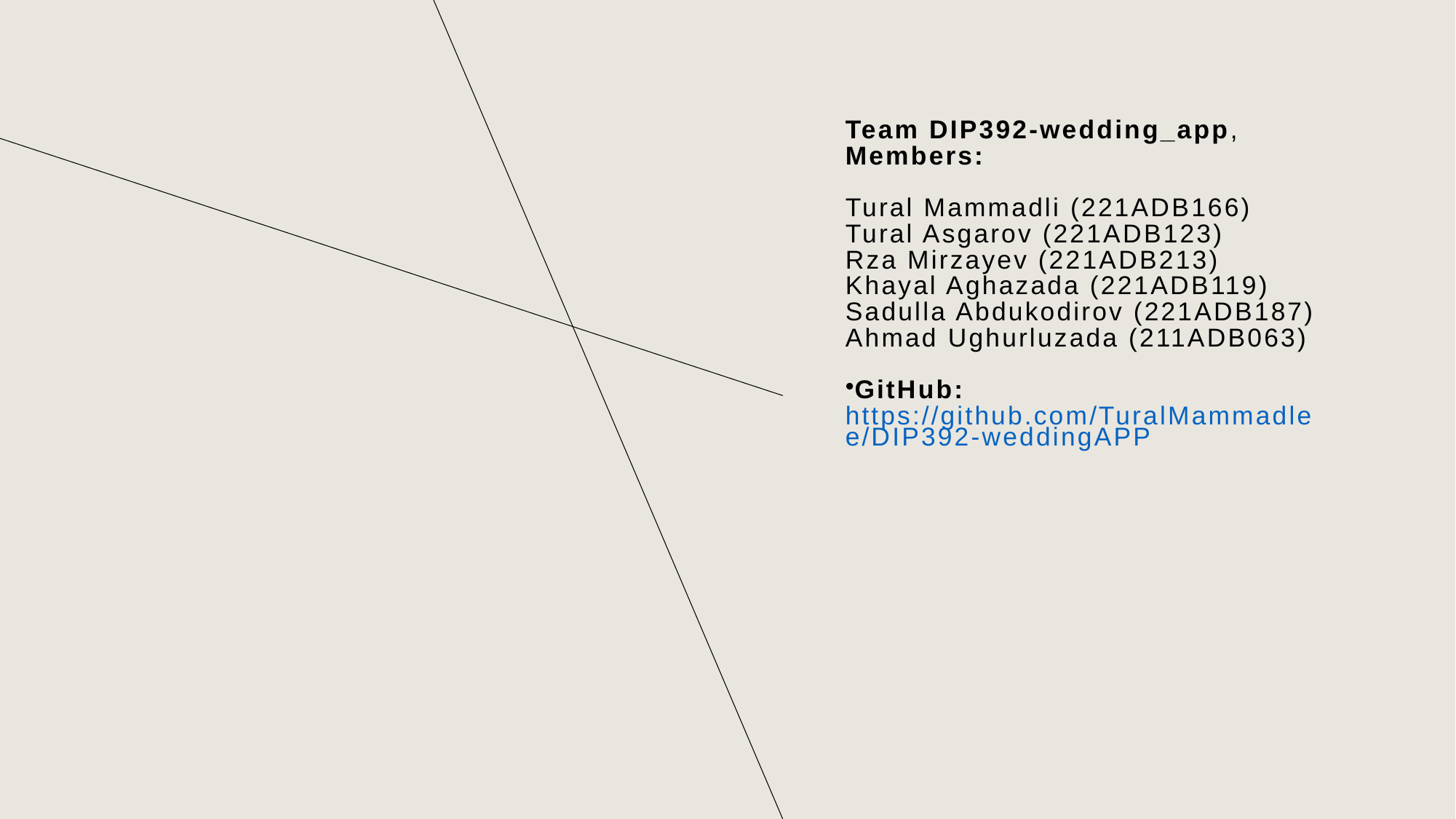

# Team DIP392-wedding_app, Members: Tural Mammadli (221ADB166)
Tural Asgarov (221ADB123)
Rza Mirzayev (221ADB213)
Khayal Aghazada (221ADB119)
Sadulla Abdukodirov (221ADB187)
Ahmad Ughurluzada (211ADB063)
GitHub: https://github.com/TuralMammadlee/DIP392-weddingAPP